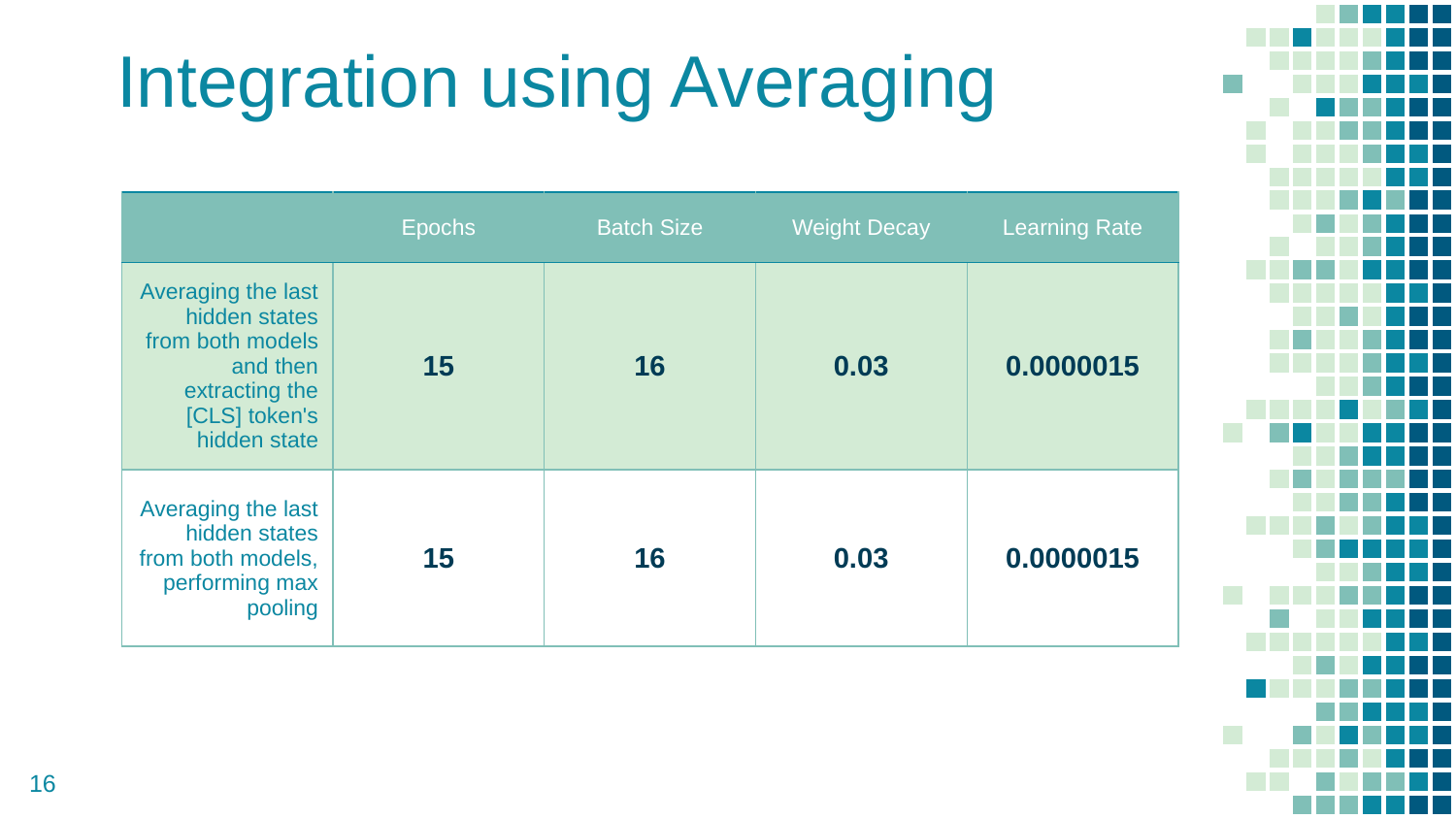

# Integration using Averaging
|  | Epochs | Batch Size | Weight Decay | Learning Rate |
| --- | --- | --- | --- | --- |
| Averaging the last hidden states from both models and then extracting the [CLS] token's hidden state | 15 | 16 | 0.03 | 0.0000015 |
| Averaging the last hidden states from both models, performing max pooling | 15 | 16 | 0.03 | 0.0000015 |
16